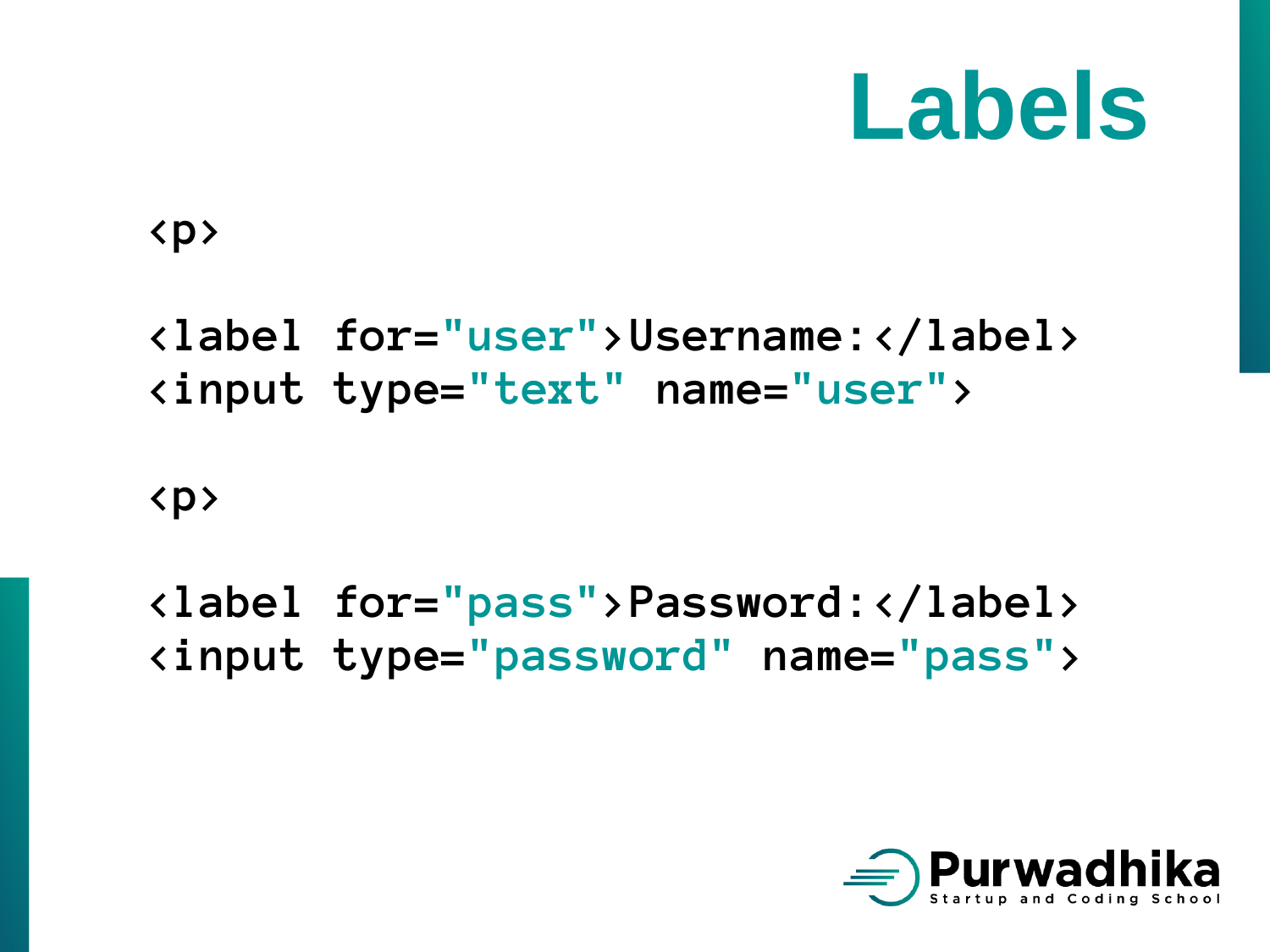

Labels
<p>

<label for="user">Username:</label>
<input type="text" name="user">

<p>

<label for="pass">Password:</label>
<input type="password" name="pass">